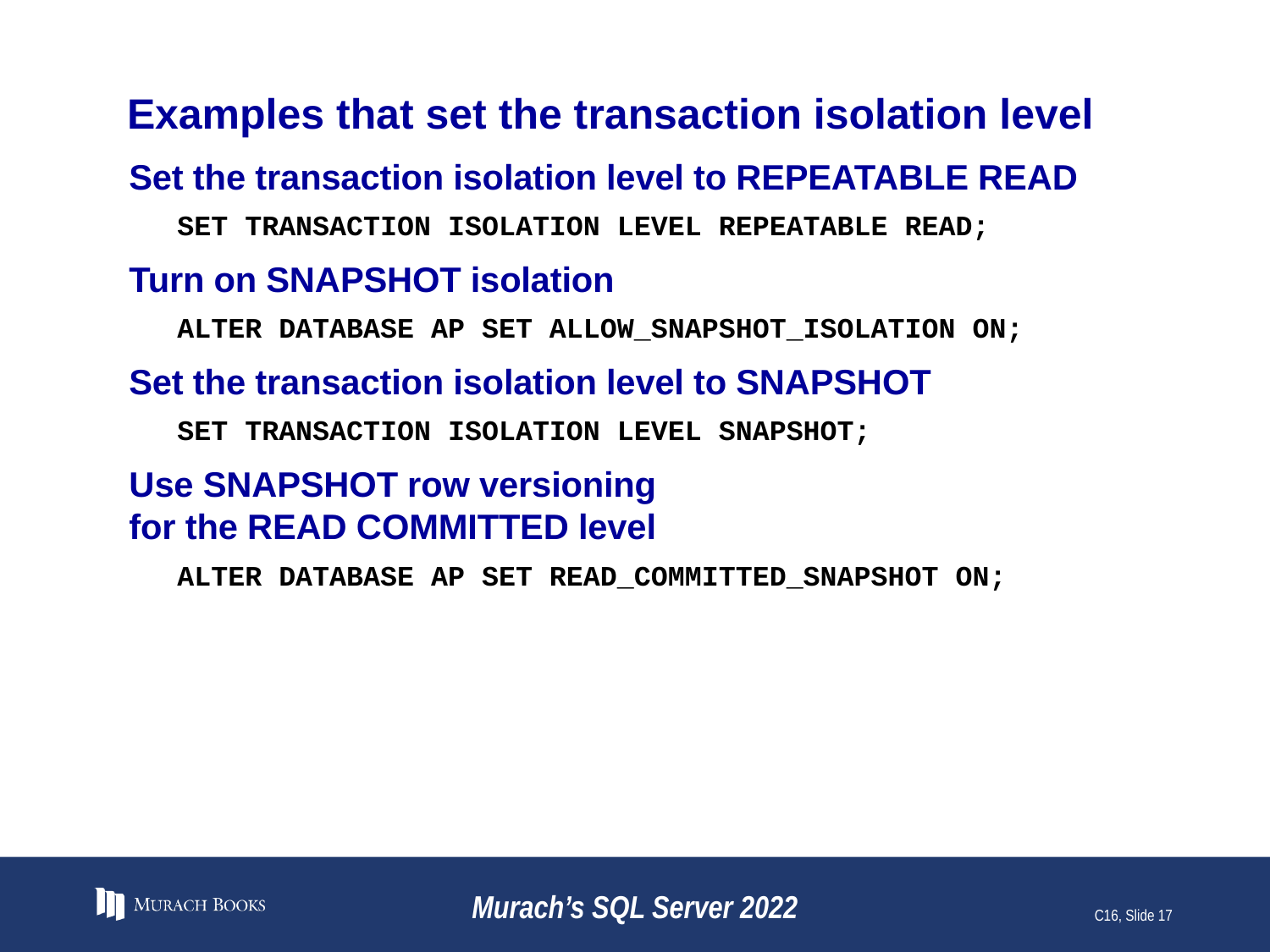

# Examples that set the transaction isolation level
Set the transaction isolation level to REPEATABLE READ
SET TRANSACTION ISOLATION LEVEL REPEATABLE READ;
Turn on SNAPSHOT isolation
ALTER DATABASE AP SET ALLOW_SNAPSHOT_ISOLATION ON;
Set the transaction isolation level to SNAPSHOT
SET TRANSACTION ISOLATION LEVEL SNAPSHOT;
Use SNAPSHOT row versioning
for the READ COMMITTED level
ALTER DATABASE AP SET READ_COMMITTED_SNAPSHOT ON;

Murach’s SQL Server 2022

C16, Slide 17